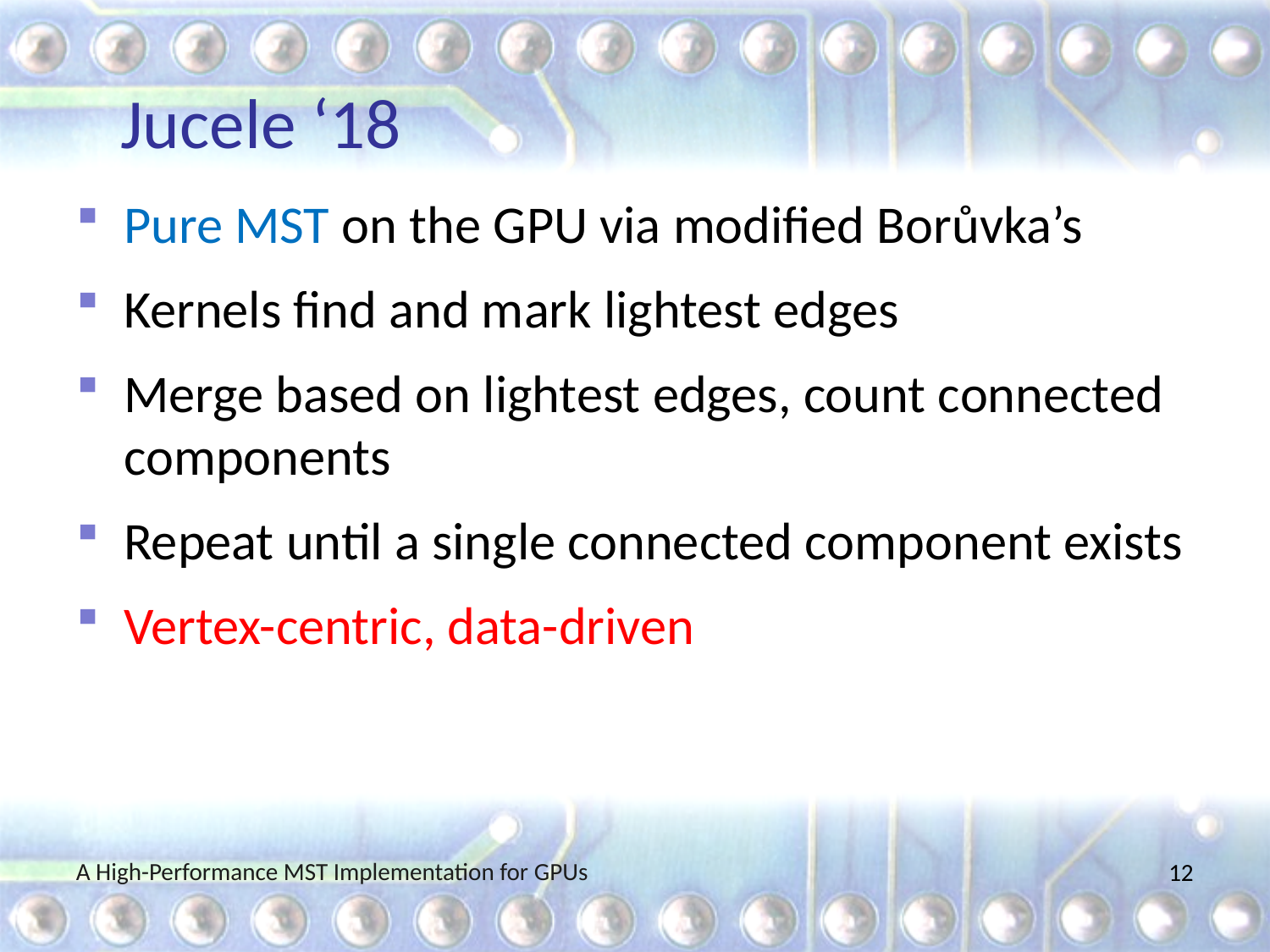

# Jucele ‘18
Pure MST on the GPU via modified Borůvka’s
Kernels find and mark lightest edges
Merge based on lightest edges, count connected components
Repeat until a single connected component exists
Vertex-centric, data-driven

A High-Performance MST Implementation for GPUs
12